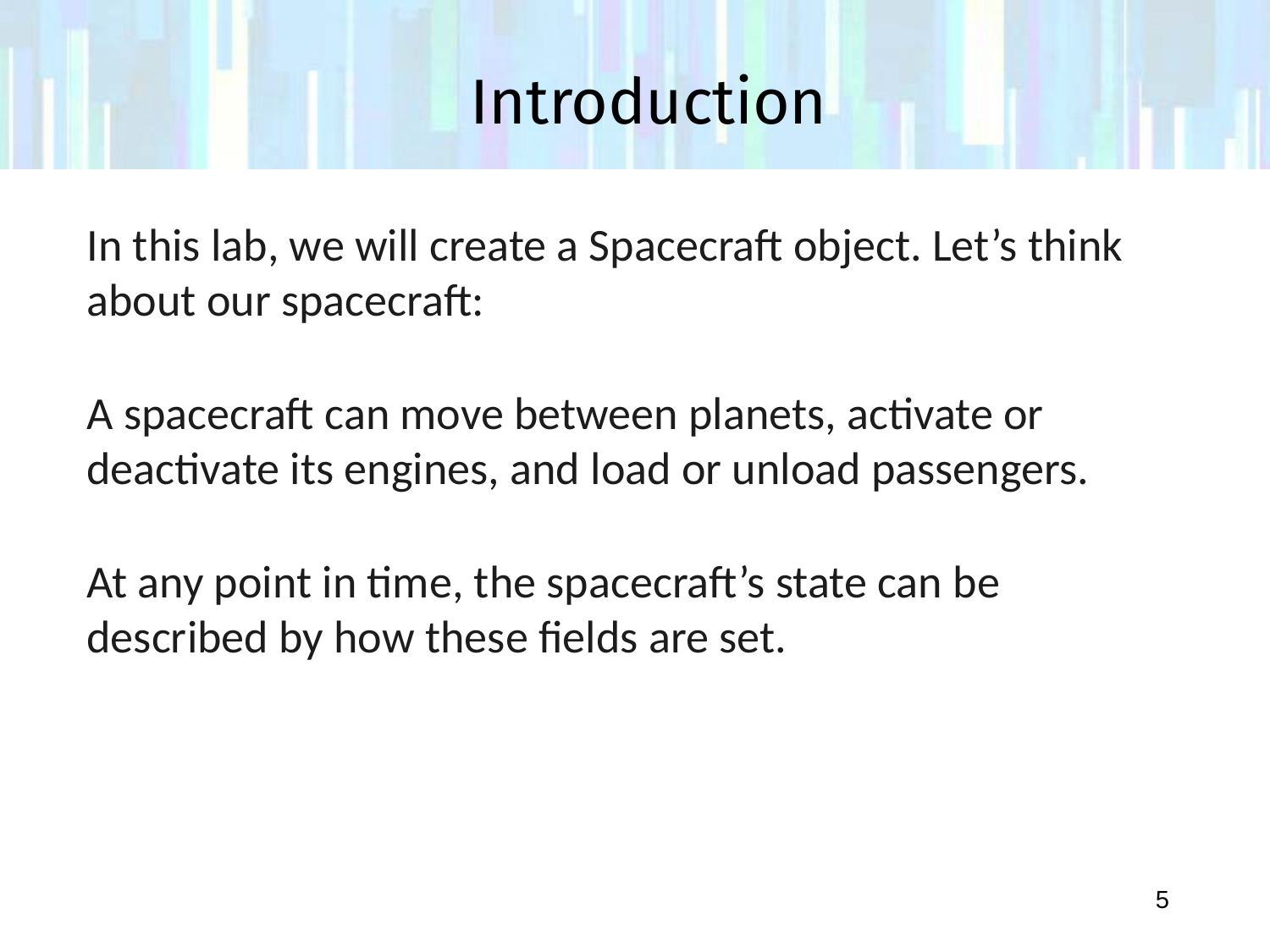

# Introduction
In this lab, we will create a Spacecraft object. Let’s think about our spacecraft:

A spacecraft can move between planets, activate or deactivate its engines, and load or unload passengers.

At any point in time, the spacecraft’s state can be described by how these fields are set.
5